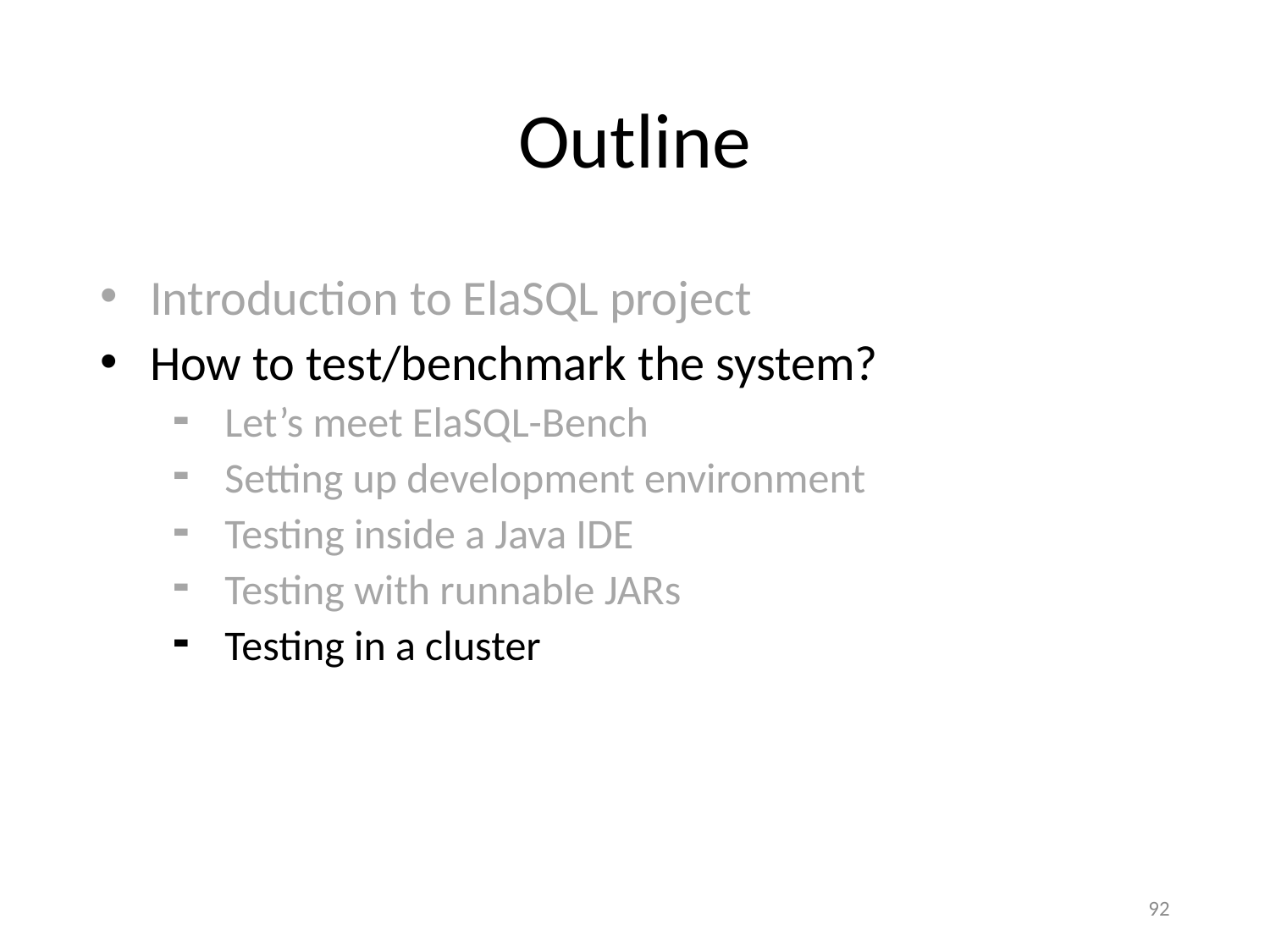

# Outline
Introduction to ElaSQL project
How to test/benchmark the system?
Let’s meet ElaSQL-Bench
Setting up development environment
Testing inside a Java IDE
Testing with runnable JARs
Testing in a cluster
92